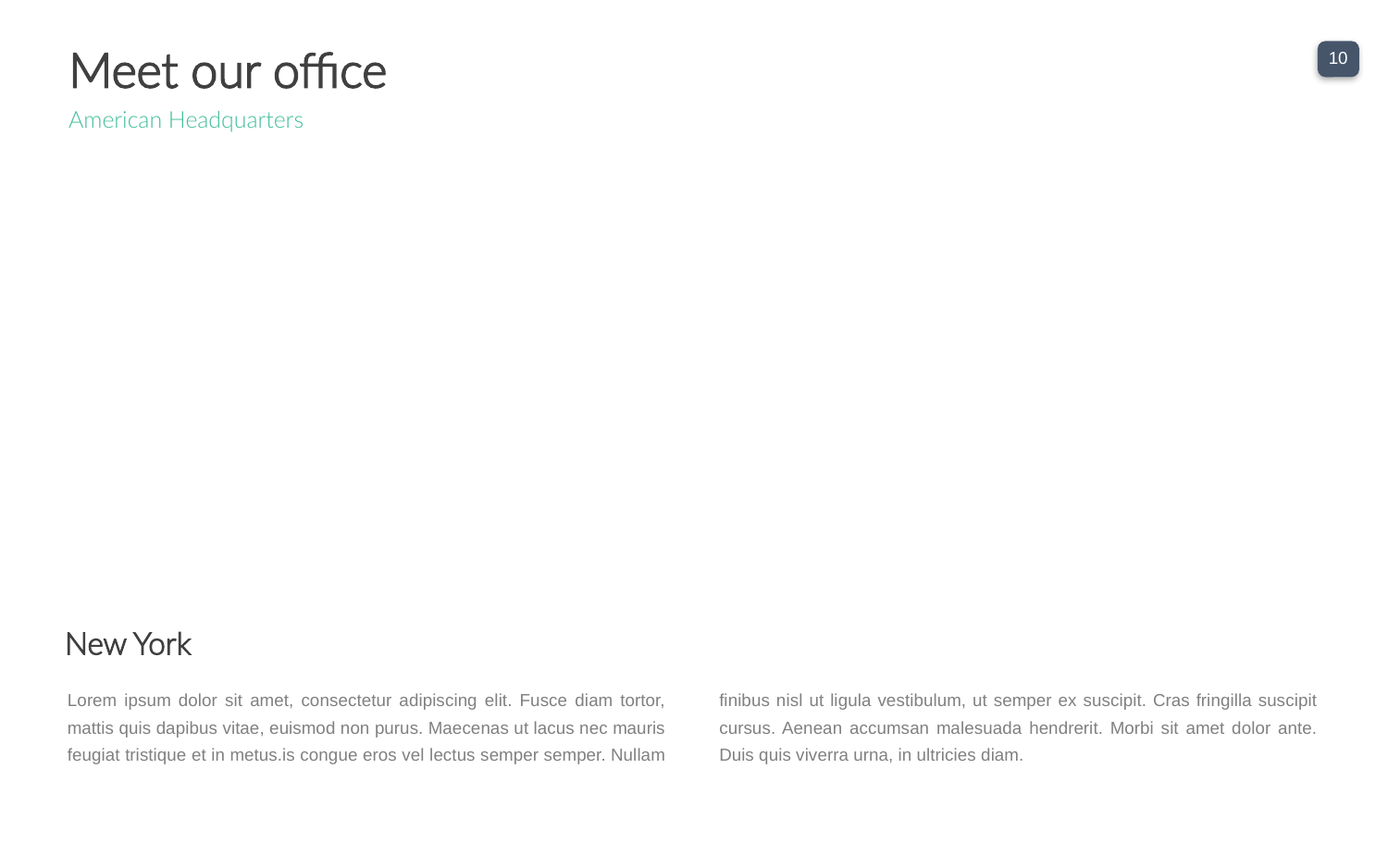

Meet our office
American Headquarters

New York
Lorem ipsum dolor sit amet, consectetur adipiscing elit. Fusce diam tortor, mattis quis dapibus vitae, euismod non purus. Maecenas ut lacus nec mauris feugiat tristique et in metus.is congue eros vel lectus semper semper. Nullam finibus nisl ut ligula vestibulum, ut semper ex suscipit. Cras fringilla suscipit cursus. Aenean accumsan malesuada hendrerit. Morbi sit amet dolor ante. Duis quis viverra urna, in ultricies diam.